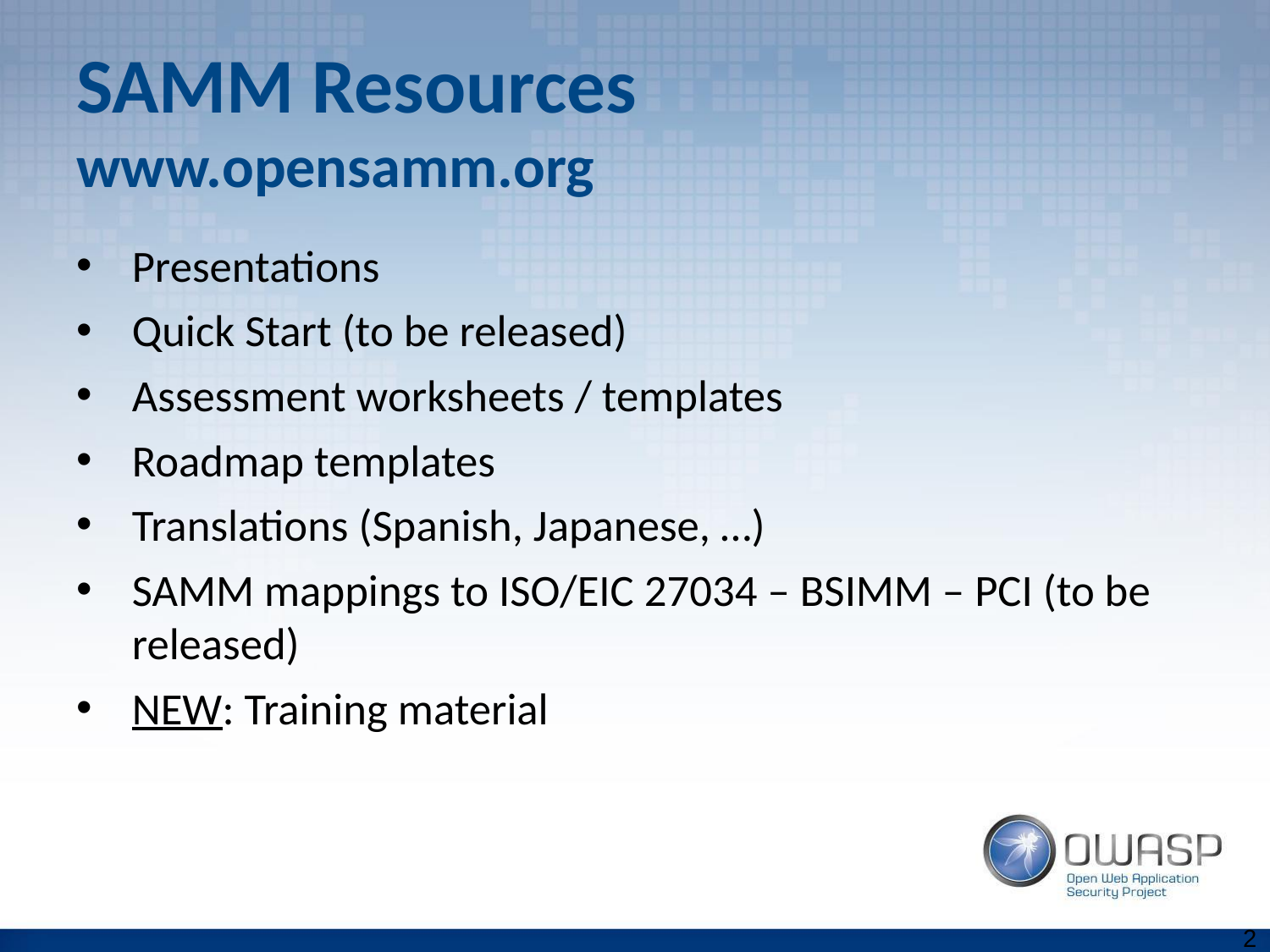

# SAMM Resources www.opensamm.org
Presentations
Quick Start (to be released)
Assessment worksheets / templates
Roadmap templates
Translations (Spanish, Japanese, …)
SAMM mappings to ISO/EIC 27034 – BSIMM – PCI (to be released)
NEW: Training material

23